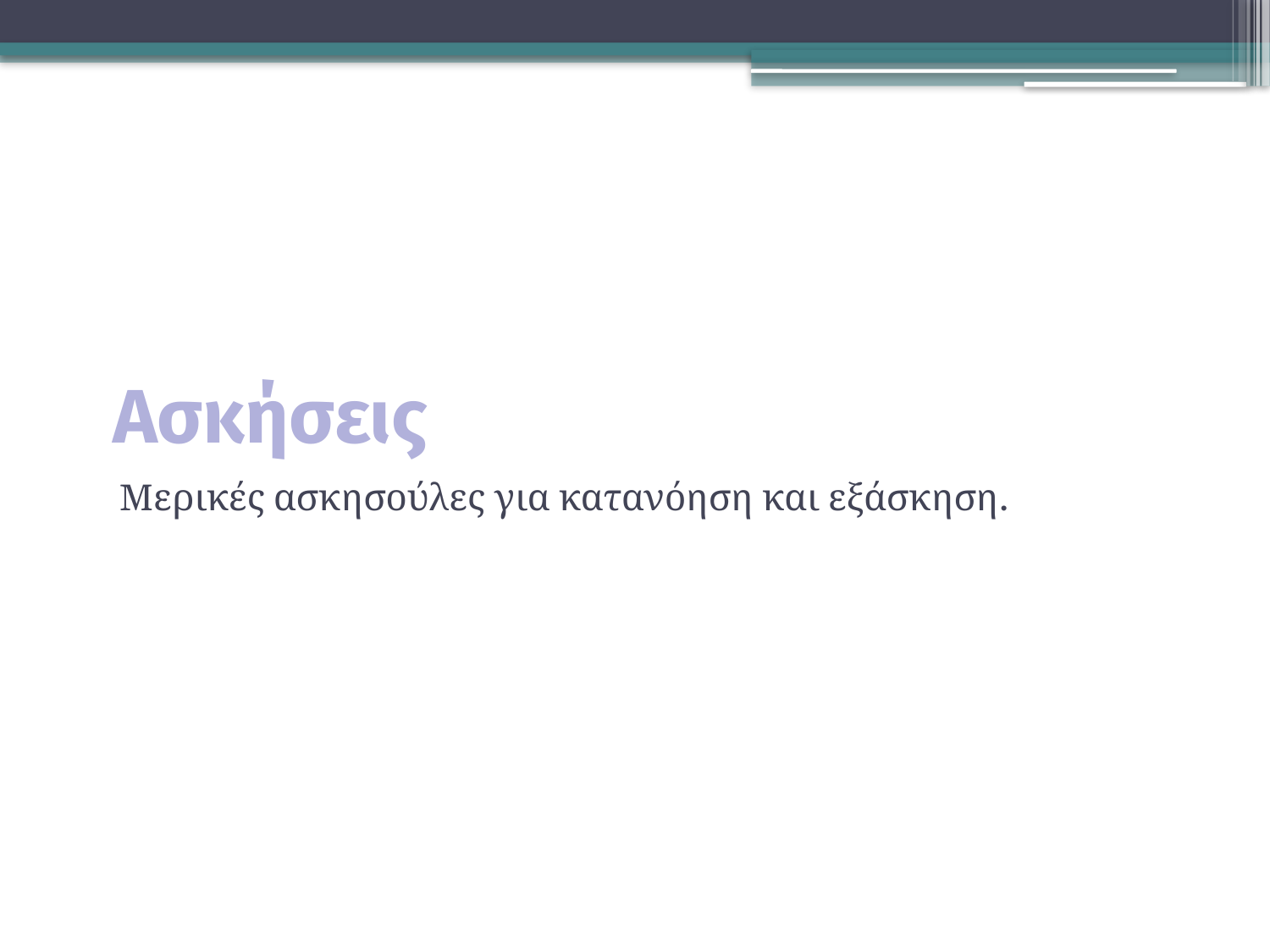

# Ασκήσεις
Μερικές ασκησούλες για κατανόηση και εξάσκηση.